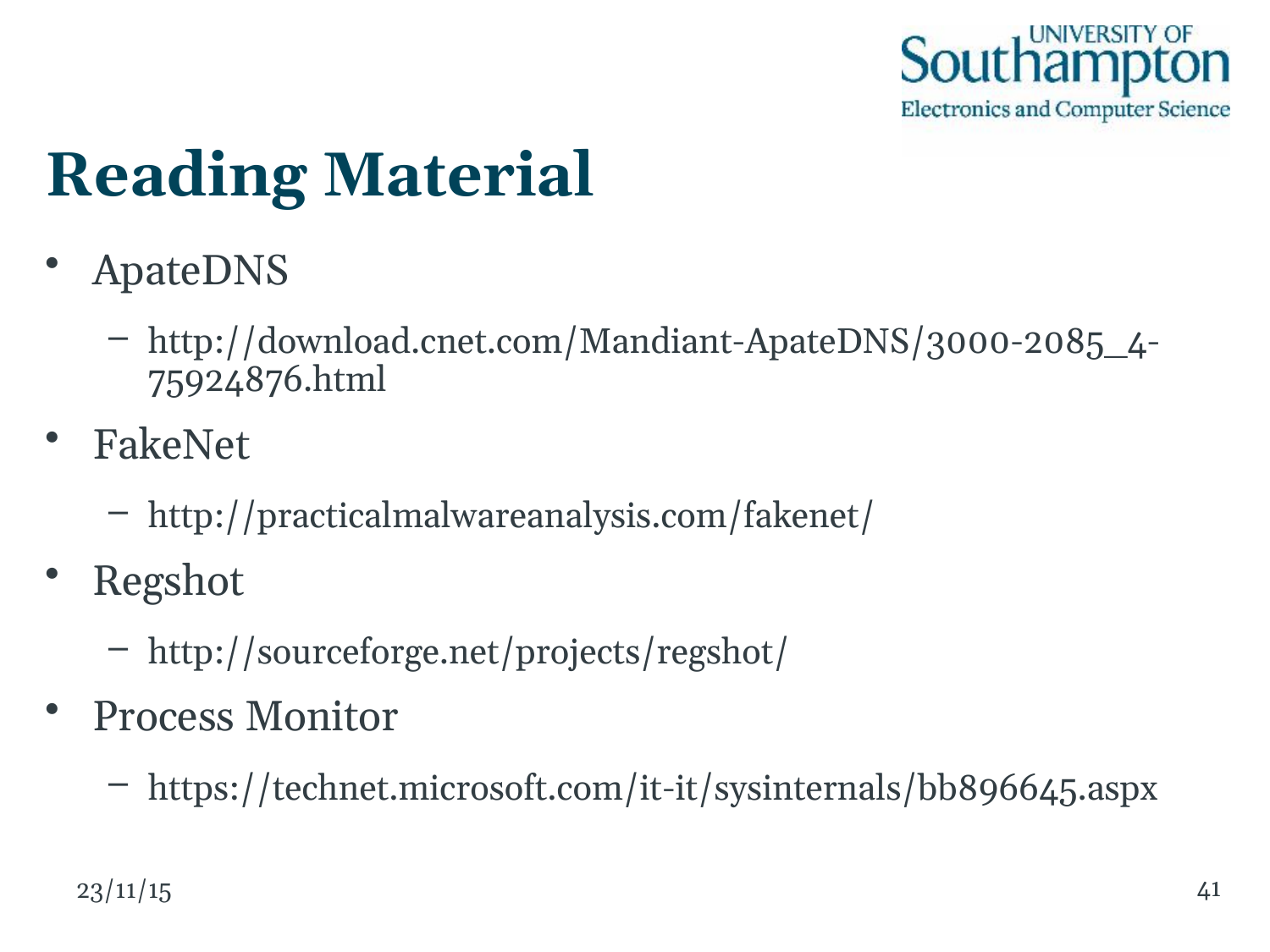

# Reading Material
ApateDNS
http://download.cnet.com/Mandiant-ApateDNS/3000-2085_4-75924876.html
FakeNet
http://practicalmalwareanalysis.com/fakenet/
Regshot
http://sourceforge.net/projects/regshot/
Process Monitor
https://technet.microsoft.com/it-it/sysinternals/bb896645.aspx

41
23/11/15